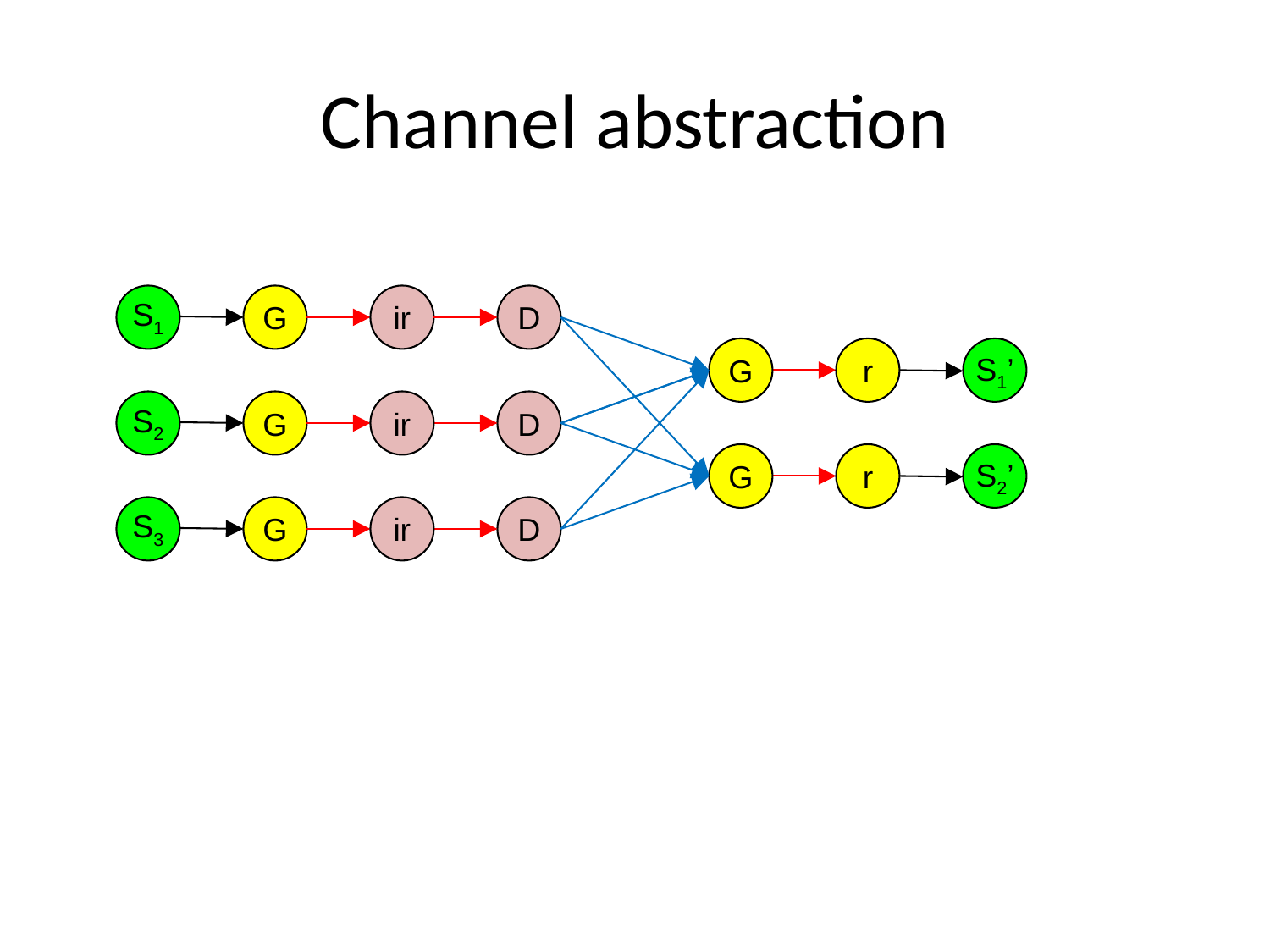

# Channel abstraction

S1

G

ir

D

G

r

S1’

S2

G

ir

D

G

r

S2’

S3

G

ir

D